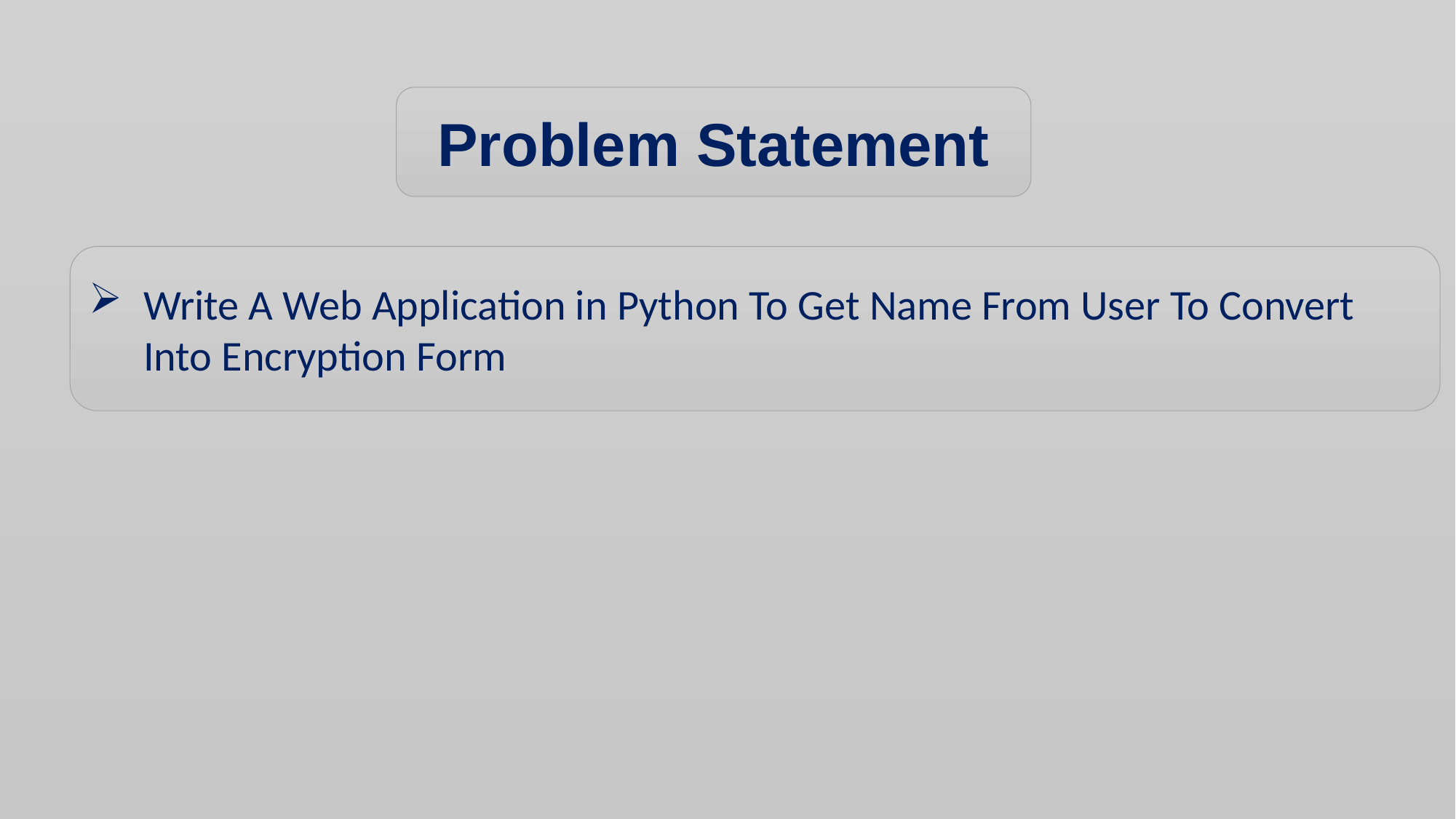

Problem Statement
Write A Web Application in Python To Get Name From User To Convert Into Encryption Form